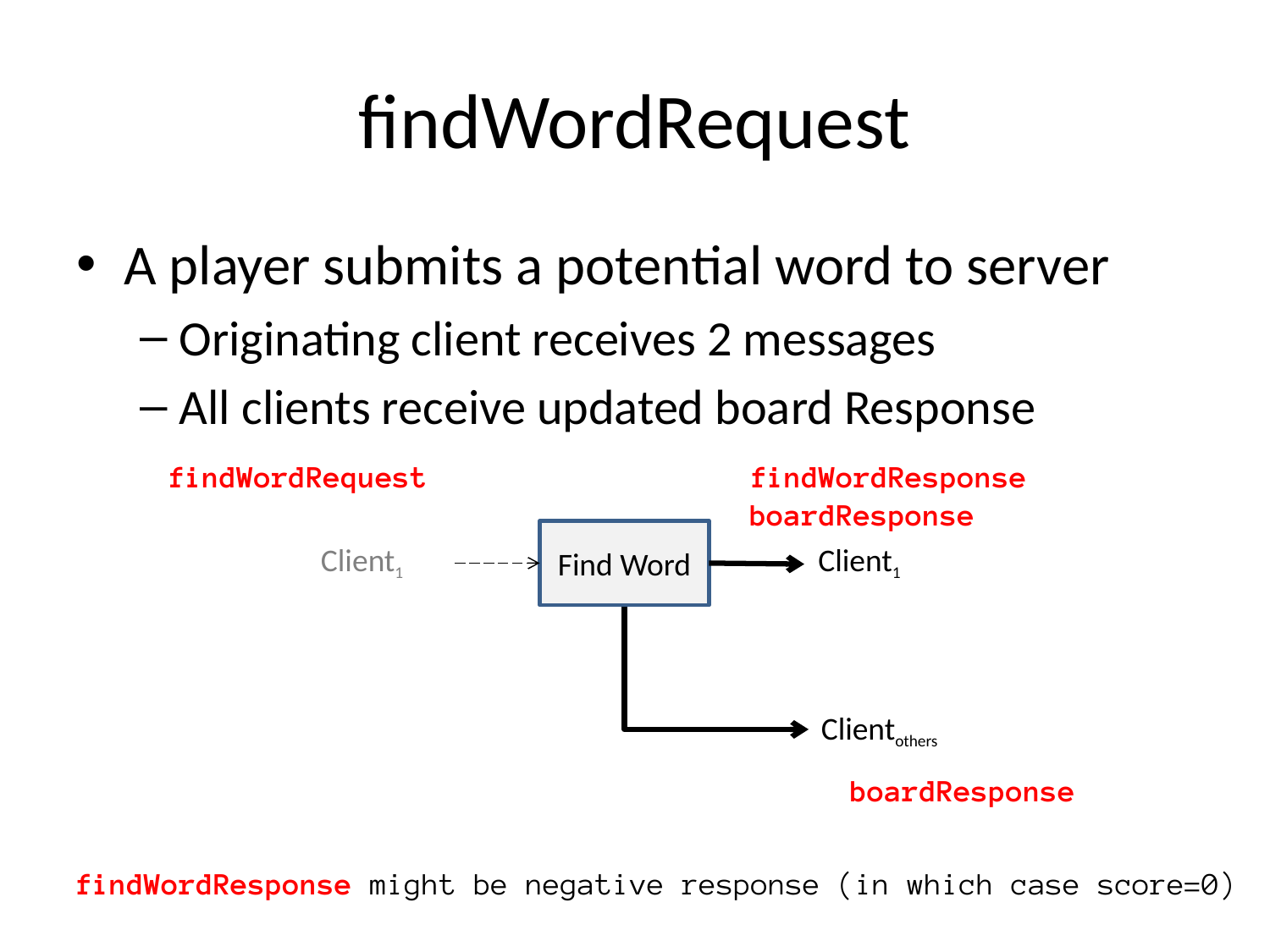

# findWordRequest
A player submits a potential word to server
Originating client receives 2 messages
All clients receive updated board Response
findWordRequest
findWordResponse
boardResponse
Find Word
Client1
Client1
Clientothers
boardResponse
findWordResponse might be negative response (in which case score=0)